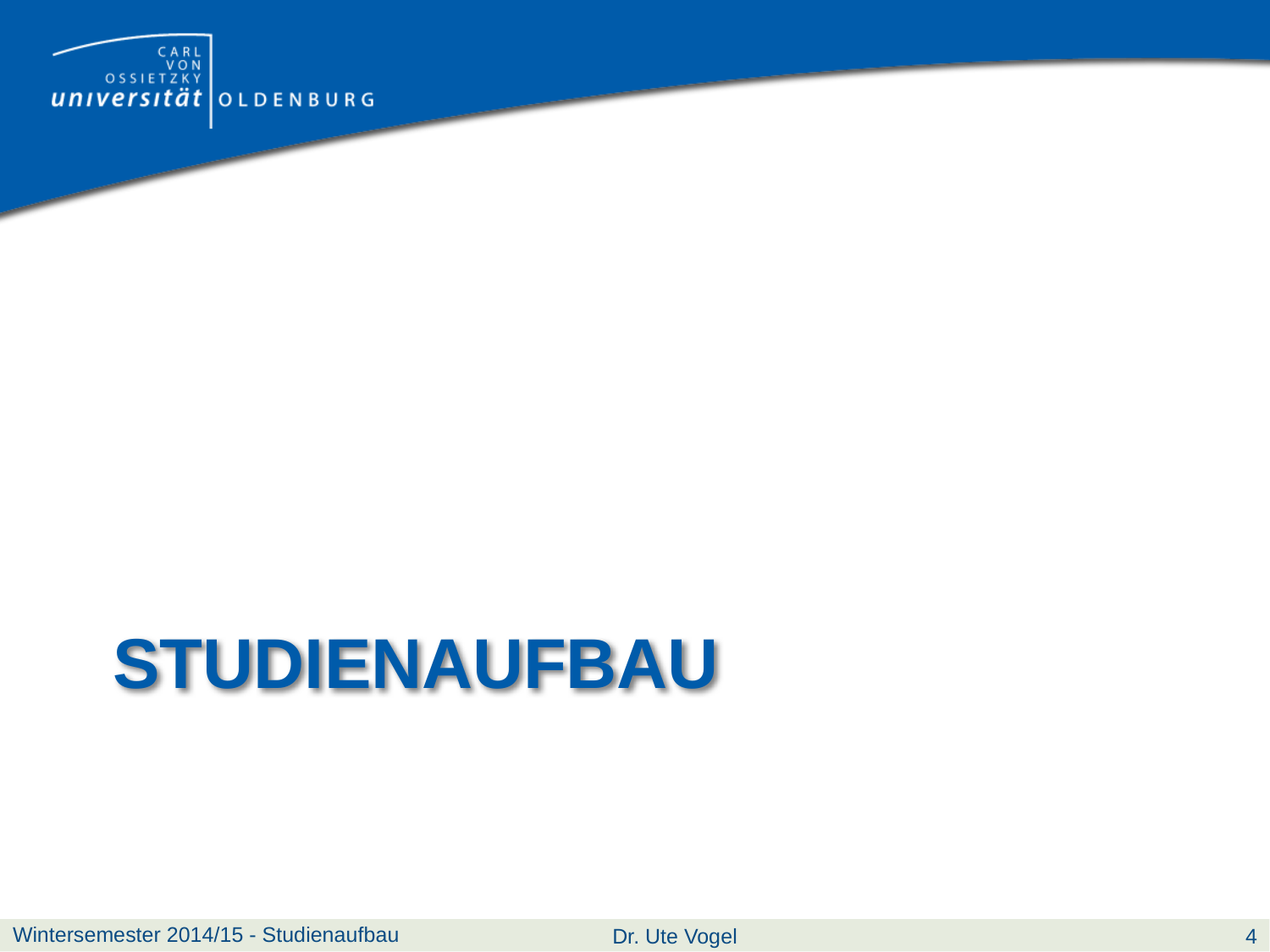

# Studienaufbau
Wintersemester 2014/15 - Studienaufbau
Dr. Ute Vogel
4